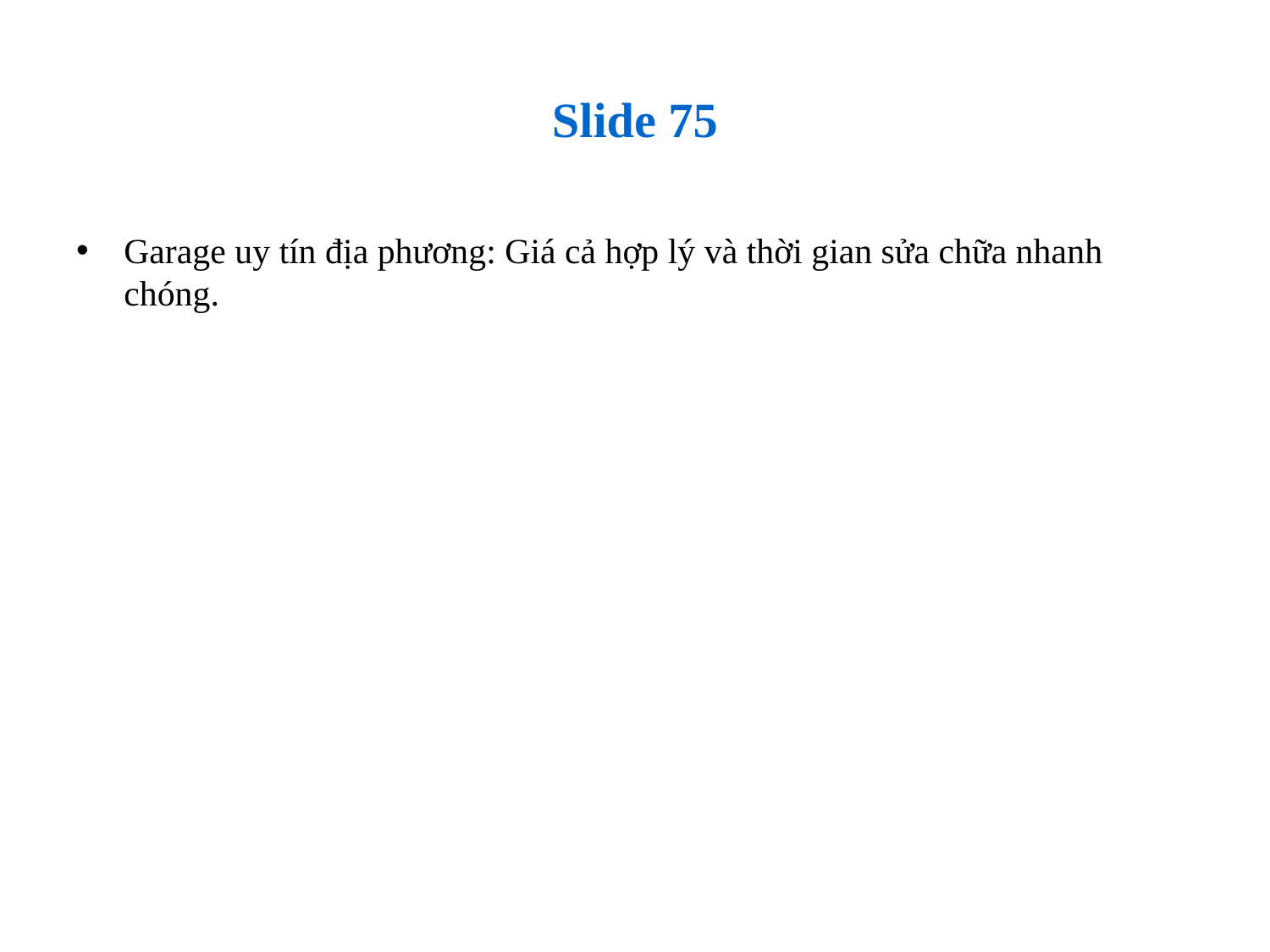

# Slide 75
Garage uy tín địa phương: Giá cả hợp lý và thời gian sửa chữa nhanh chóng.